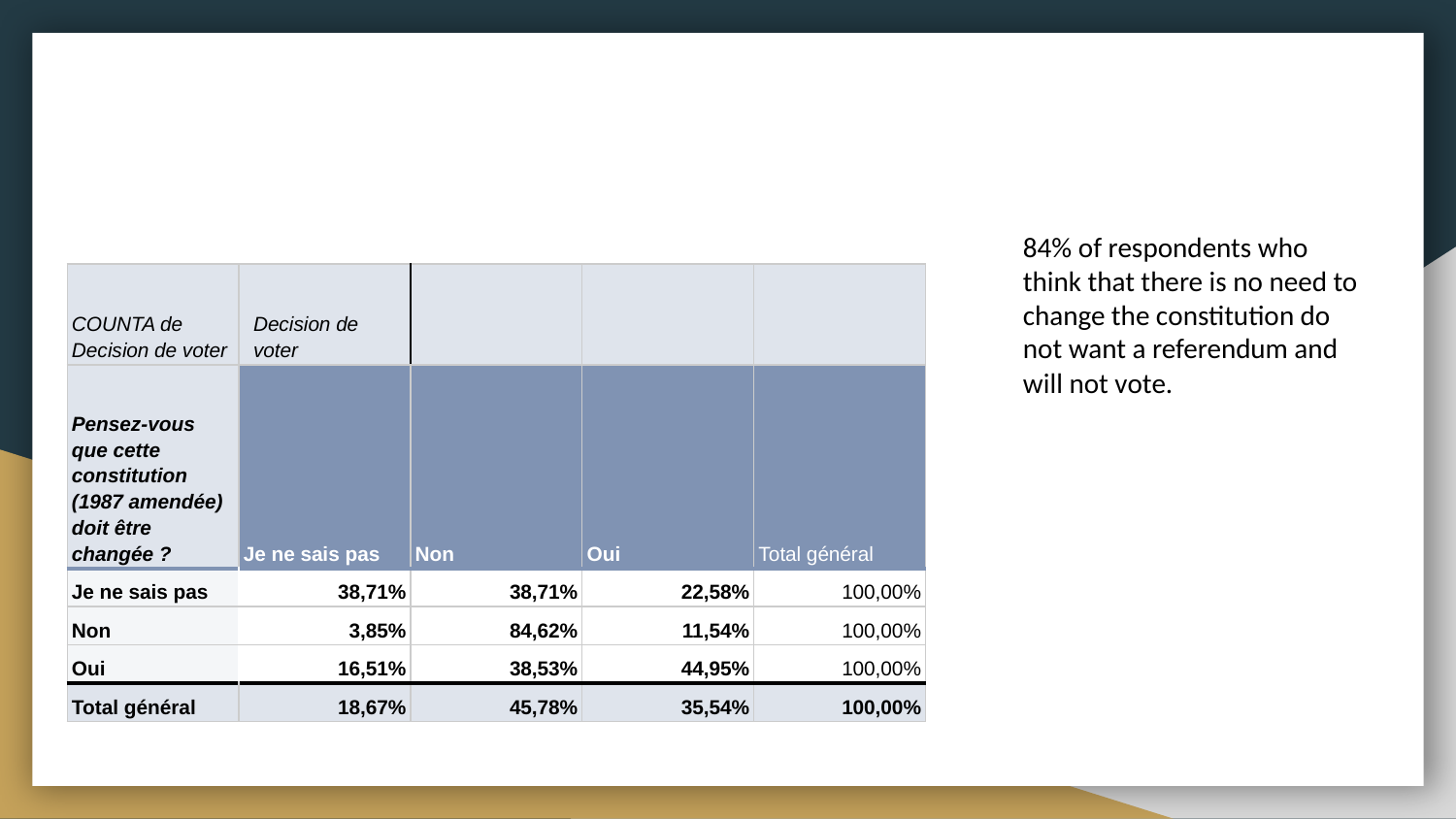

84% of respondents who think that there is no need to change the constitution do not want a referendum and will not vote.
| COUNTA de Decision de voter | Decision de voter |  |  |  |
| --- | --- | --- | --- | --- |
| Pensez-vous que cette constitution (1987 amendée) doit être changée ? | Je ne sais pas | Non | Oui | Total général |
| Je ne sais pas | 38,71% | 38,71% | 22,58% | 100,00% |
| Non | 3,85% | 84,62% | 11,54% | 100,00% |
| Oui | 16,51% | 38,53% | 44,95% | 100,00% |
| Total général | 18,67% | 45,78% | 35,54% | 100,00% |